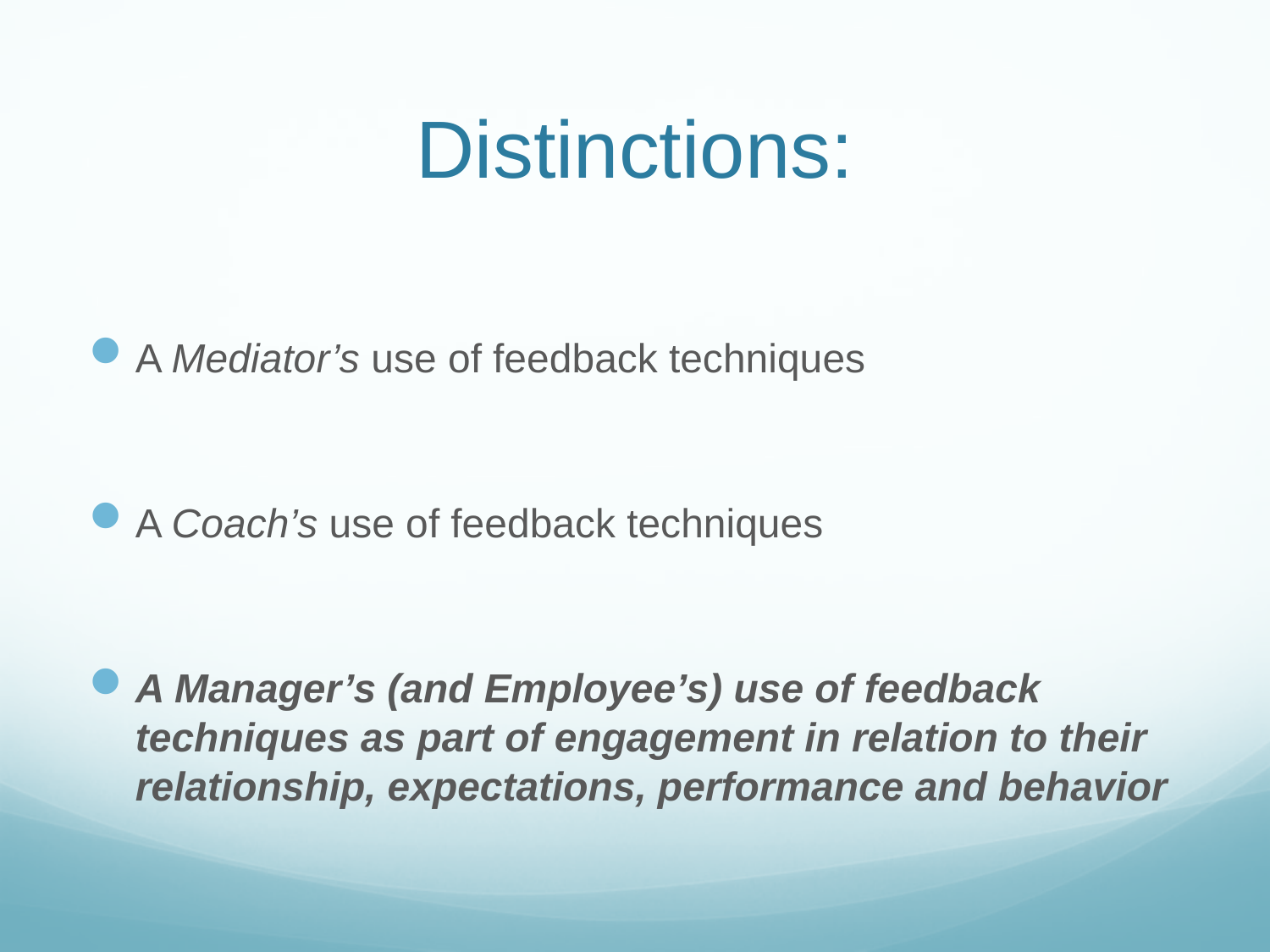

# Distinctions:
A Mediator’s use of feedback techniques

A Coach’s use of feedback techniques

A Manager’s (and Employee’s) use of feedback techniques as part of engagement in relation to their relationship, expectations, performance and behavior